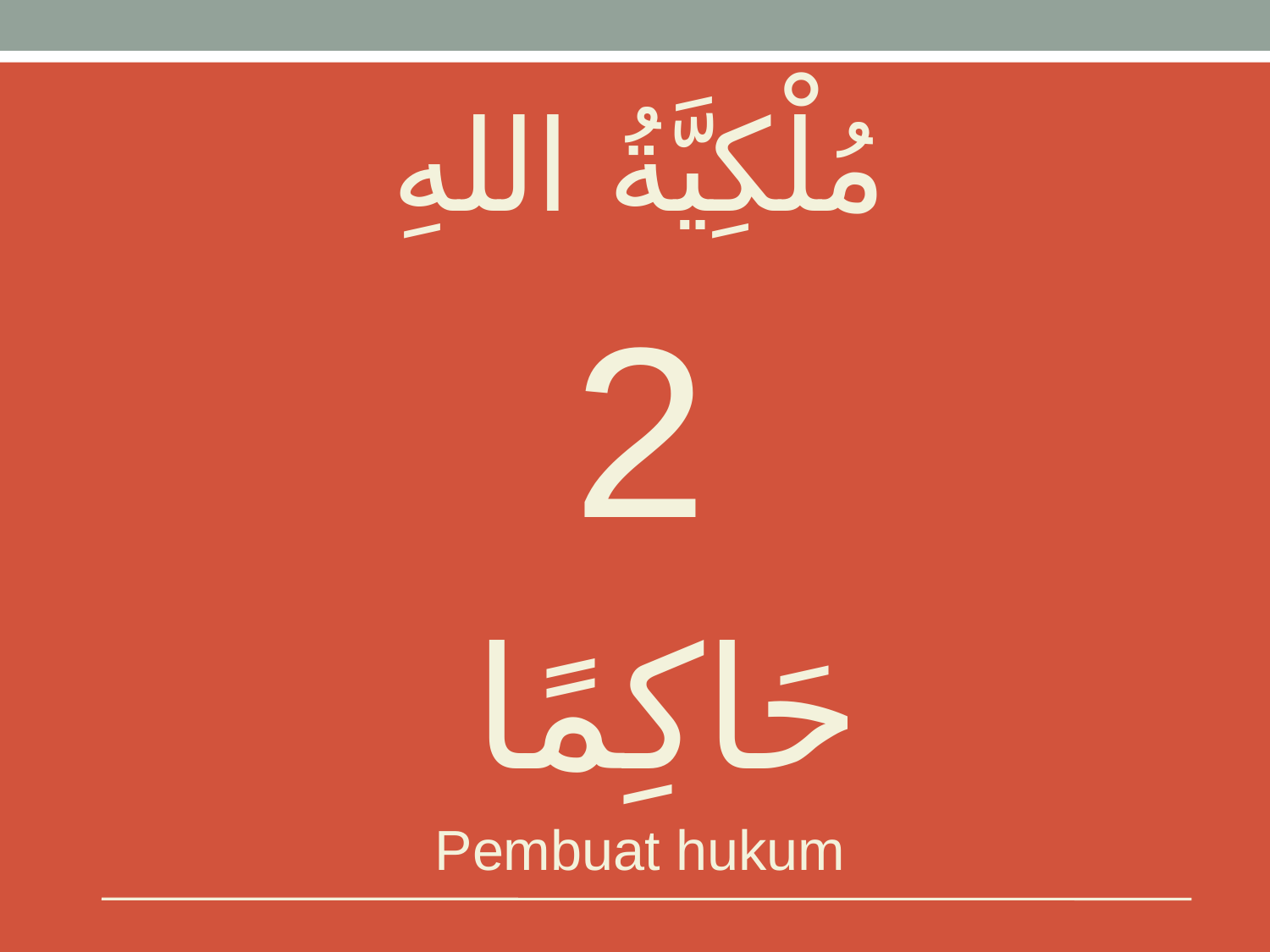

# مُلْكِيَّةُ اللهِ
2
حَاكِمًا
Pembuat hukum